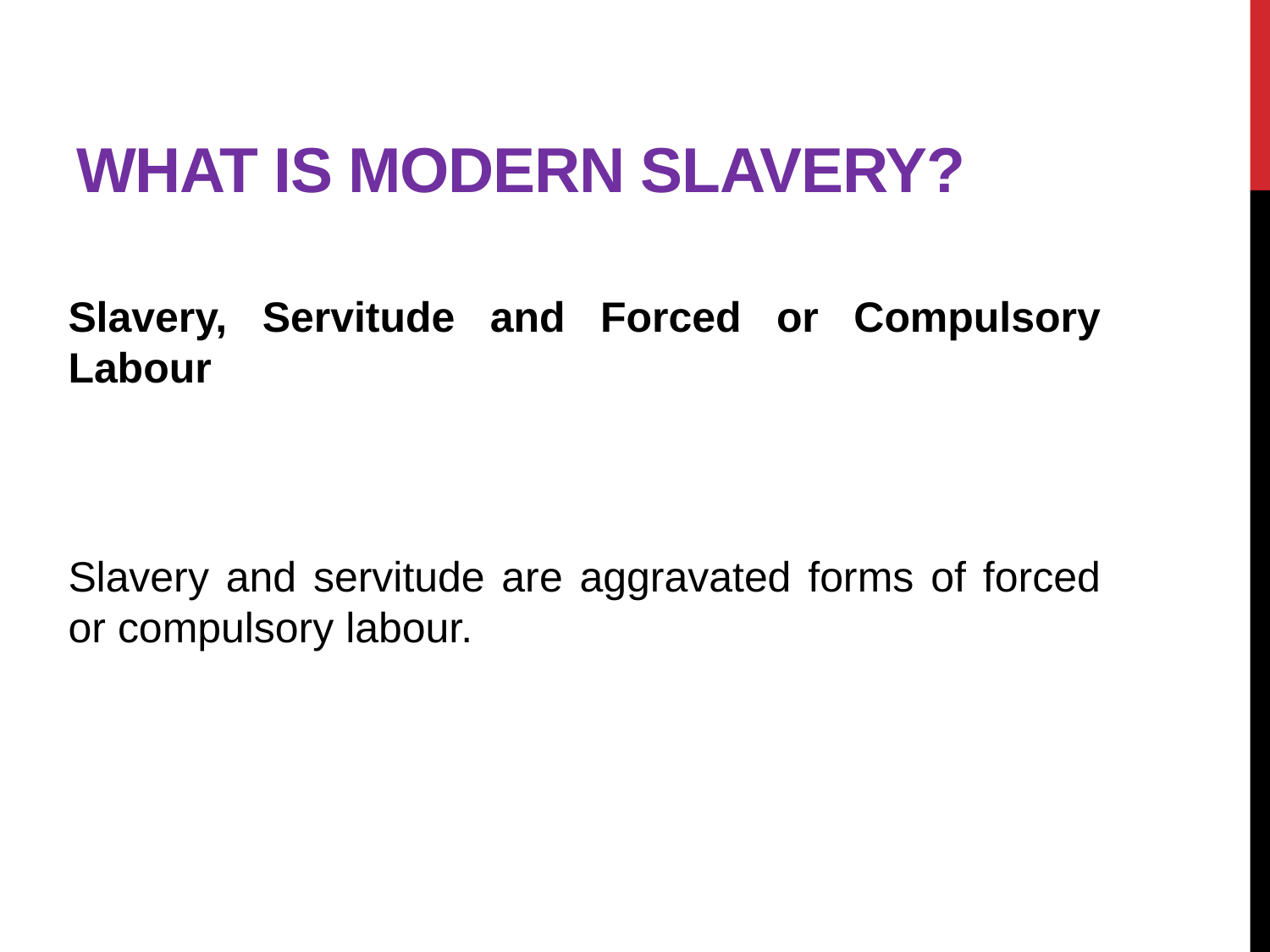

# What is modern slavery?

Slavery, Servitude and Forced or Compulsory Labour

Slavery and servitude are aggravated forms of forced or compulsory labour.